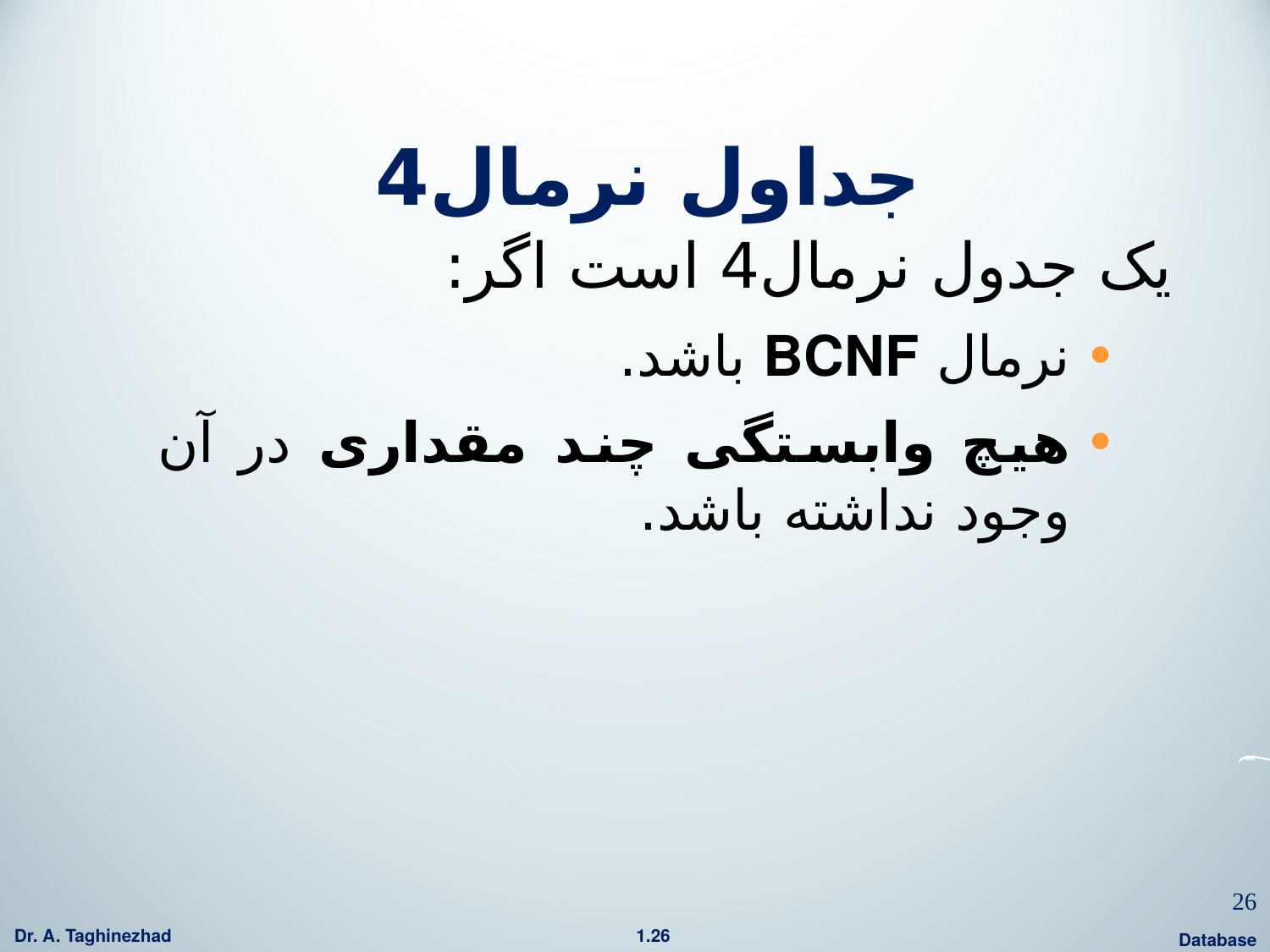

# جداول نرمال4
یک جدول نرمال4 است اگر:
نرمال BCNF باشد.
هیچ وابستگی چند مقداری در آن وجود نداشته باشد.
26